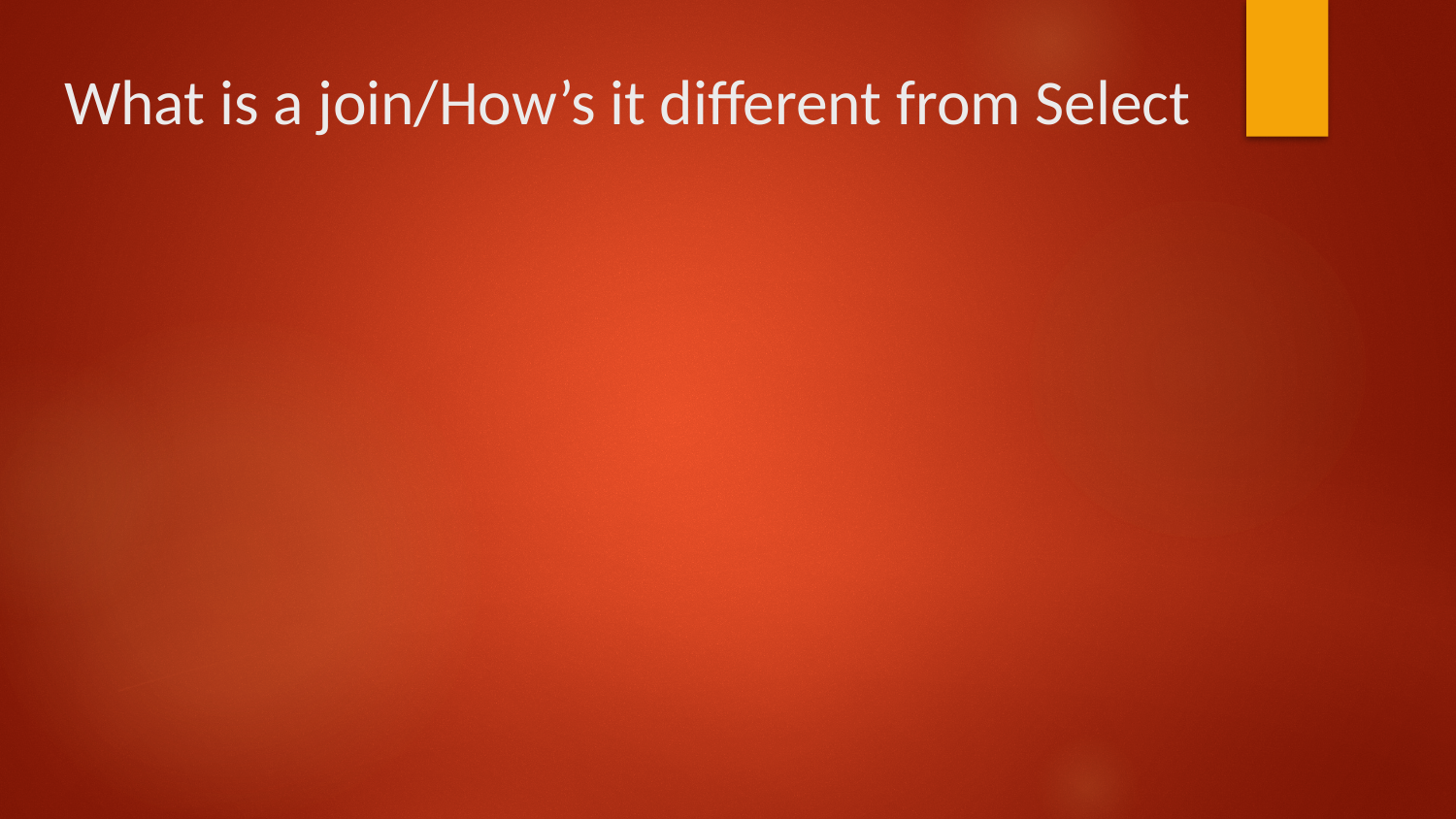

# What is a join/How’s it different from Select